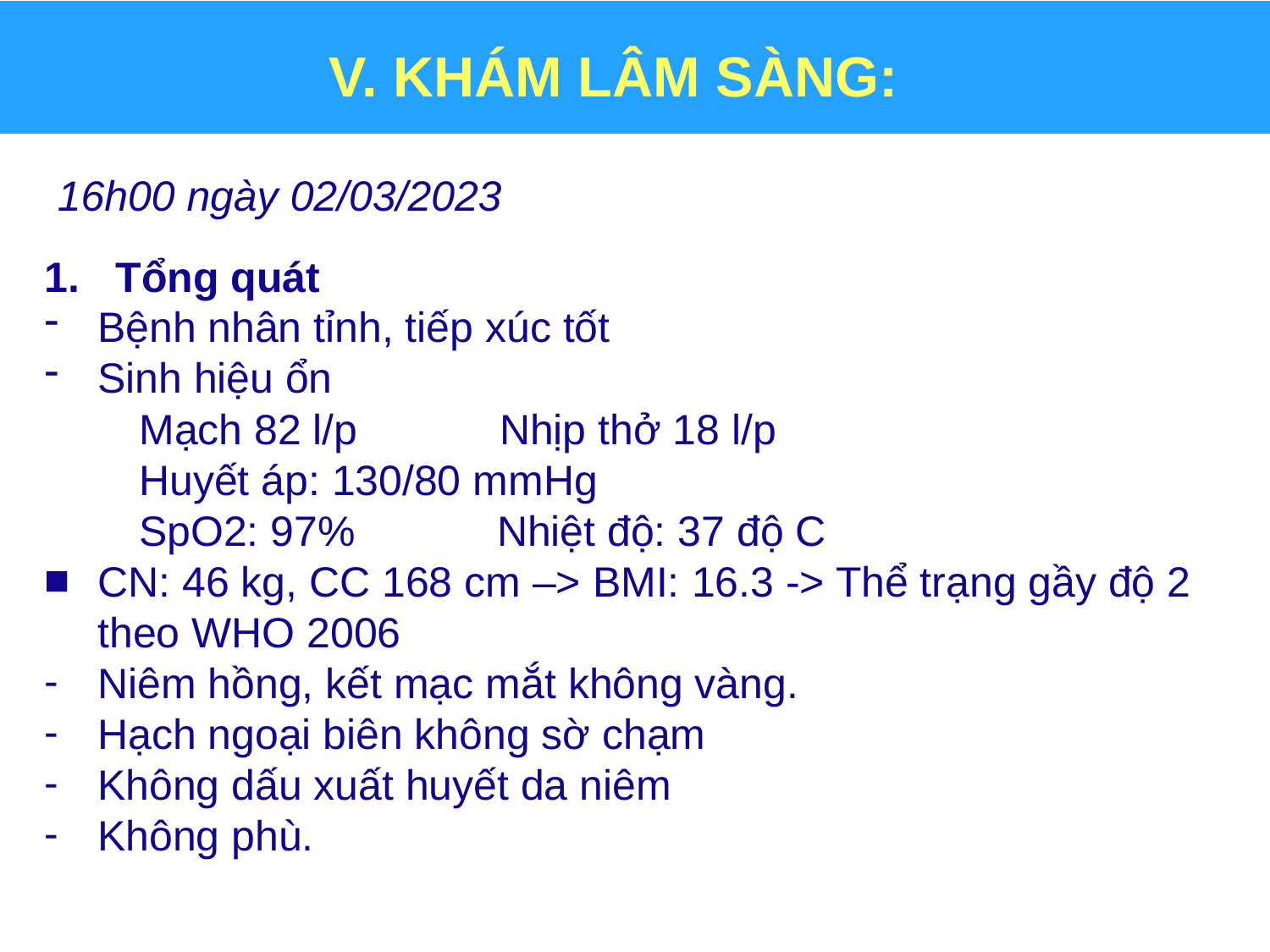

# V. KHÁM LÂM SÀNG:
16h00 ngày 02/03/2023

Tổng quát
Bệnh nhân tỉnh, tiếp xúc tốt
Sinh hiệu ổn
        Mạch 82 l/p            Nhịp thở 18 l/p
        Huyết áp: 130/80 mmHg
        SpO2: 97%            Nhiệt độ: 37 độ C
CN: 46 kg, CC 168 cm –> BMI: 16.3 -> Thể trạng gầy độ 2 theo WHO 2006
Niêm hồng, kết mạc mắt không vàng.
Hạch ngoại biên không sờ chạm
Không dấu xuất huyết da niêm
Không phù.